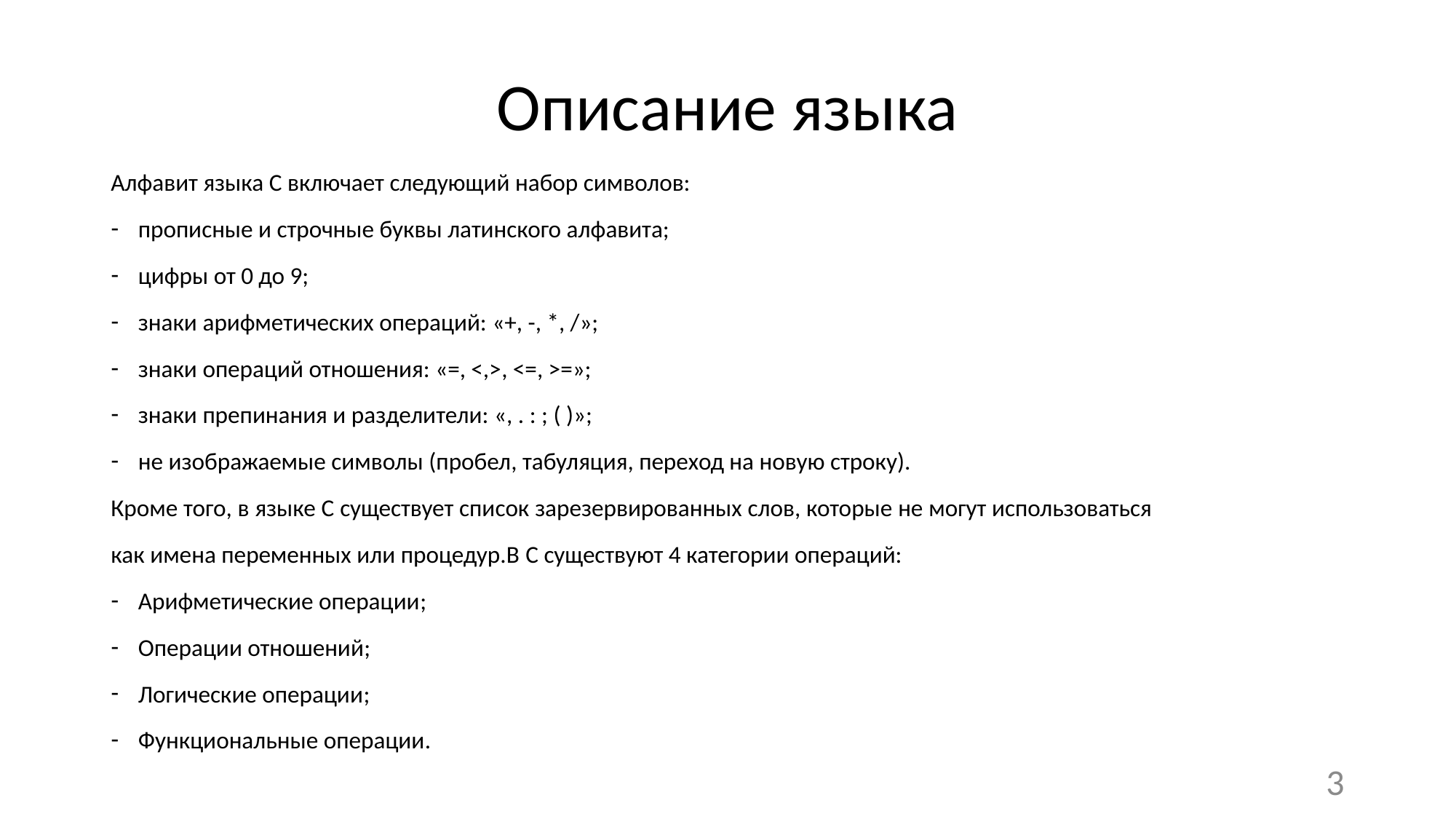

# Описание языка
Алфавит языка С включает следующий набор символов:
прописные и строчные буквы латинского алфавита;
цифры от 0 до 9;
знаки арифметических операций: «+, -, *, /»;
знаки операций отношения: «=, <,>, <=, >=»;
знаки препинания и разделители: «, . : ; ( )»;
не изображаемые символы (пробел, табуляция, переход на новую строку).
Кроме того, в языке C существует список зарезервированных слов, которые не могут использоваться как имена переменных или процедур.В C существуют 4 категории операций:
Арифметические операции;
Операции отношений;
Логические операции;
Функциональные операции.
3